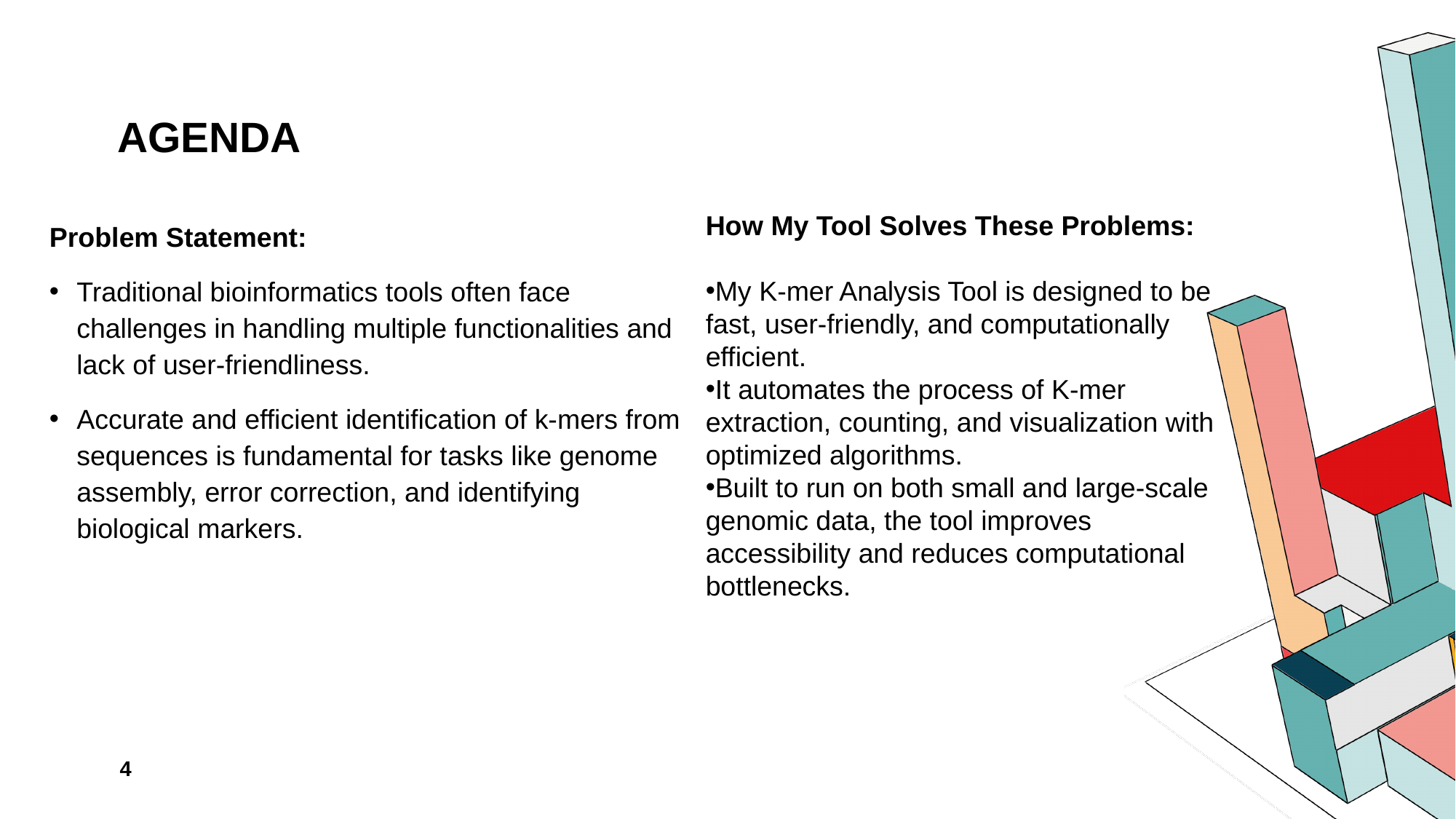

# Agenda
How My Tool Solves These Problems:

My K-mer Analysis Tool is designed to be fast, user-friendly, and computationally efficient.
It automates the process of K-mer extraction, counting, and visualization with optimized algorithms.
Built to run on both small and large-scale genomic data, the tool improves accessibility and reduces computational bottlenecks.

Problem Statement:
Traditional bioinformatics tools often face challenges in handling multiple functionalities and lack of user-friendliness.
Accurate and efficient identification of k-mers from sequences is fundamental for tasks like genome assembly, error correction, and identifying biological markers.
4